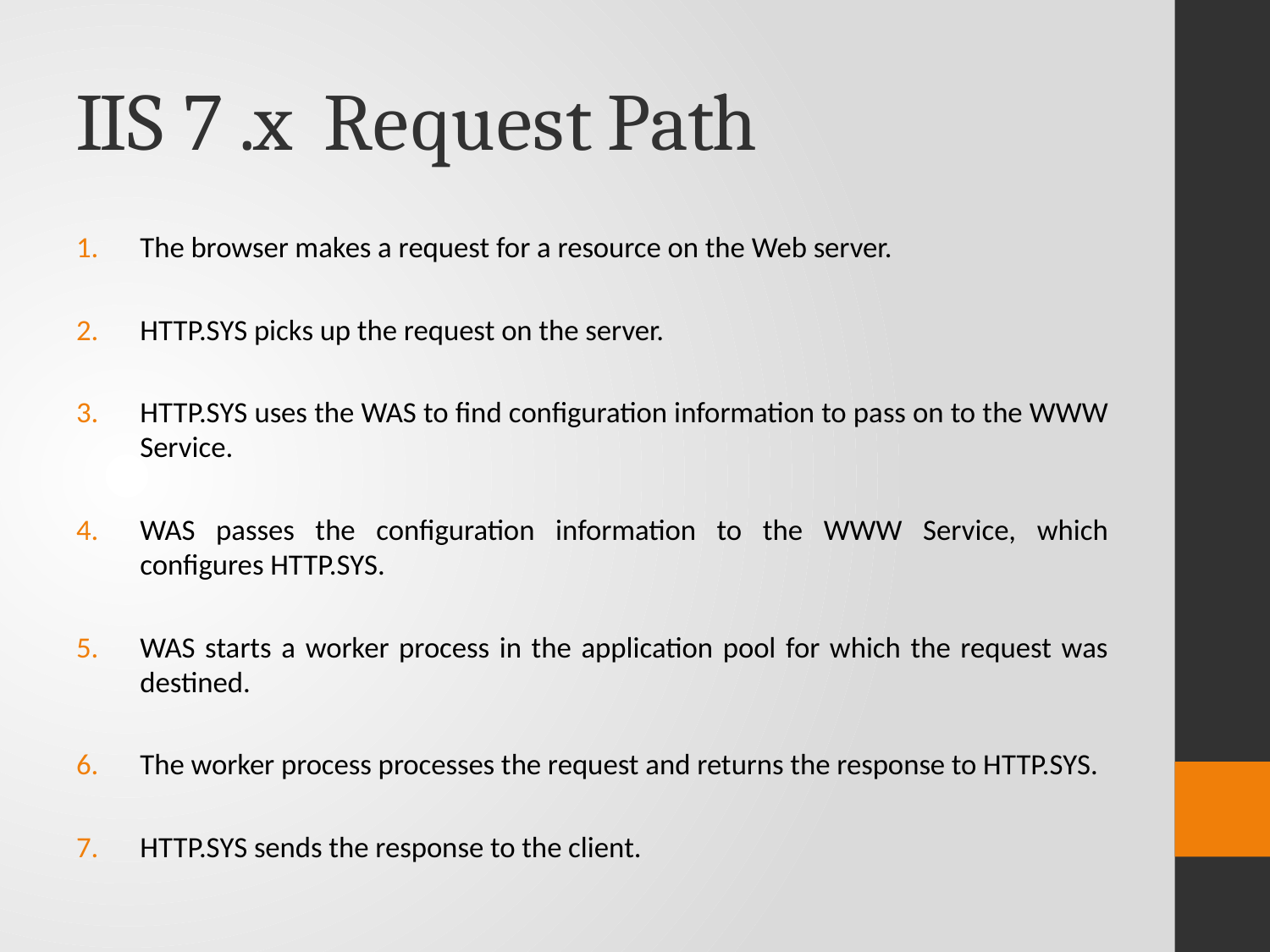

# IIS 7 .x  Request Path
The browser makes a request for a resource on the Web server.

HTTP.SYS picks up the request on the server.

HTTP.SYS uses the WAS to find configuration information to pass on to the WWW Service.

WAS passes the configuration information to the WWW Service, which configures HTTP.SYS.

WAS starts a worker process in the application pool for which the request was destined.

The worker process processes the request and returns the response to HTTP.SYS.

HTTP.SYS sends the response to the client.